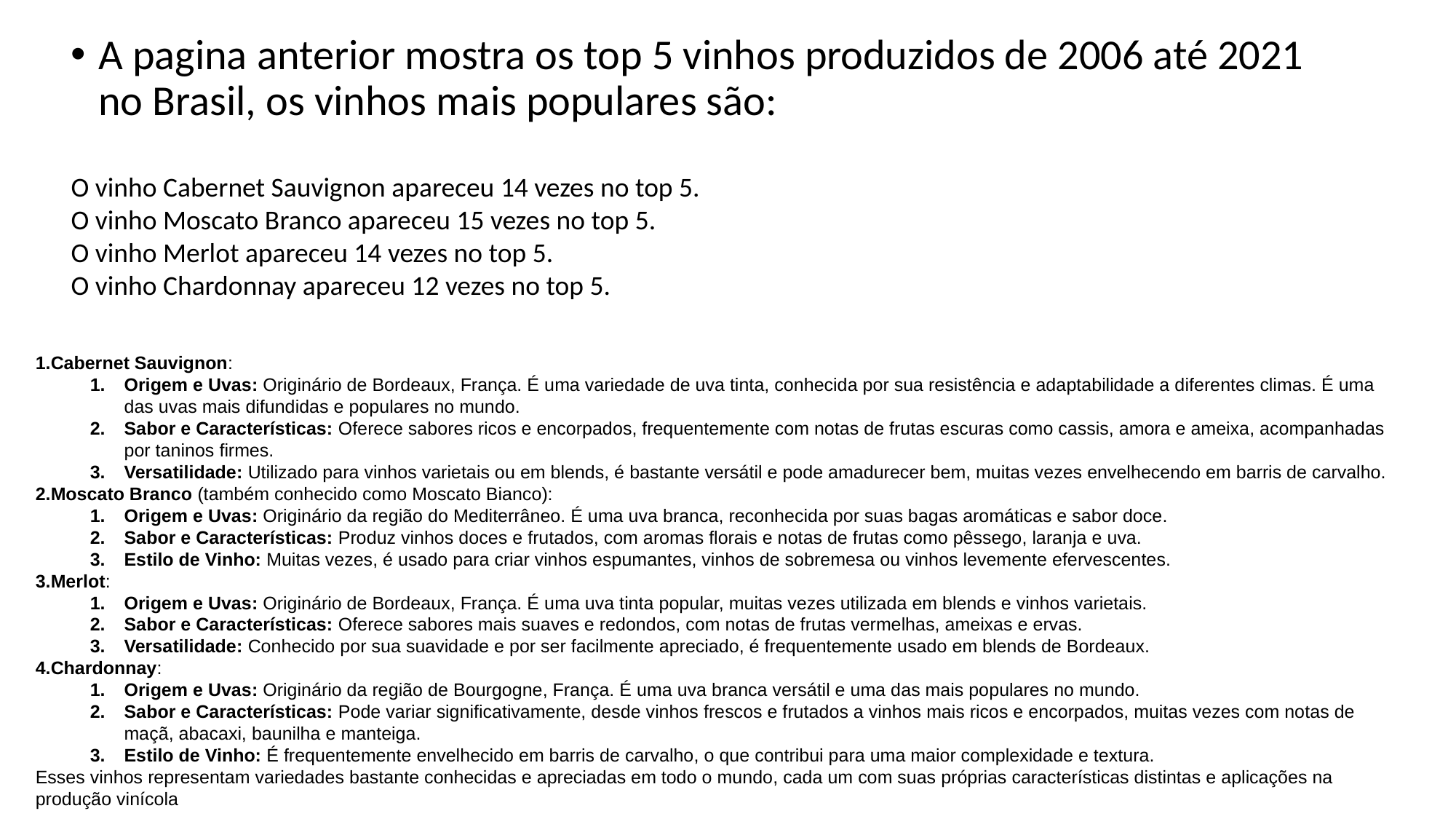

A pagina anterior mostra os top 5 vinhos produzidos de 2006 até 2021 no Brasil, os vinhos mais populares são:

O vinho Cabernet Sauvignon apareceu 14 vezes no top 5.
O vinho Moscato Branco apareceu 15 vezes no top 5.
O vinho Merlot apareceu 14 vezes no top 5.
O vinho Chardonnay apareceu 12 vezes no top 5.
Cabernet Sauvignon:
Origem e Uvas: Originário de Bordeaux, França. É uma variedade de uva tinta, conhecida por sua resistência e adaptabilidade a diferentes climas. É uma das uvas mais difundidas e populares no mundo.
Sabor e Características: Oferece sabores ricos e encorpados, frequentemente com notas de frutas escuras como cassis, amora e ameixa, acompanhadas por taninos firmes.
Versatilidade: Utilizado para vinhos varietais ou em blends, é bastante versátil e pode amadurecer bem, muitas vezes envelhecendo em barris de carvalho.
Moscato Branco (também conhecido como Moscato Bianco):
Origem e Uvas: Originário da região do Mediterrâneo. É uma uva branca, reconhecida por suas bagas aromáticas e sabor doce.
Sabor e Características: Produz vinhos doces e frutados, com aromas florais e notas de frutas como pêssego, laranja e uva.
Estilo de Vinho: Muitas vezes, é usado para criar vinhos espumantes, vinhos de sobremesa ou vinhos levemente efervescentes.
Merlot:
Origem e Uvas: Originário de Bordeaux, França. É uma uva tinta popular, muitas vezes utilizada em blends e vinhos varietais.
Sabor e Características: Oferece sabores mais suaves e redondos, com notas de frutas vermelhas, ameixas e ervas.
Versatilidade: Conhecido por sua suavidade e por ser facilmente apreciado, é frequentemente usado em blends de Bordeaux.
Chardonnay:
Origem e Uvas: Originário da região de Bourgogne, França. É uma uva branca versátil e uma das mais populares no mundo.
Sabor e Características: Pode variar significativamente, desde vinhos frescos e frutados a vinhos mais ricos e encorpados, muitas vezes com notas de maçã, abacaxi, baunilha e manteiga.
Estilo de Vinho: É frequentemente envelhecido em barris de carvalho, o que contribui para uma maior complexidade e textura.
Esses vinhos representam variedades bastante conhecidas e apreciadas em todo o mundo, cada um com suas próprias características distintas e aplicações na produção vinícola